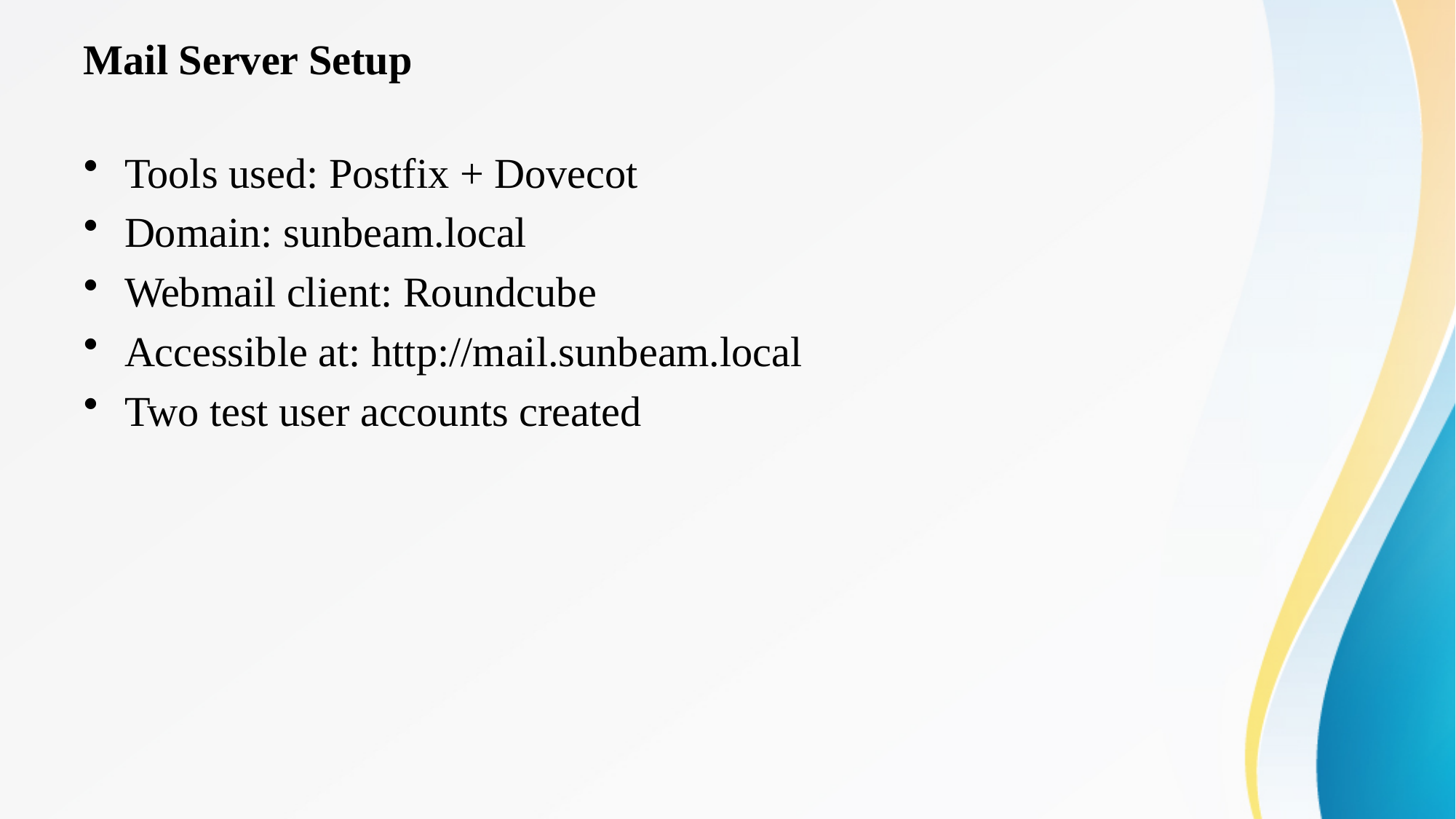

# Mail Server Setup
Tools used: Postfix + Dovecot
Domain: sunbeam.local
Webmail client: Roundcube
Accessible at: http://mail.sunbeam.local
Two test user accounts created